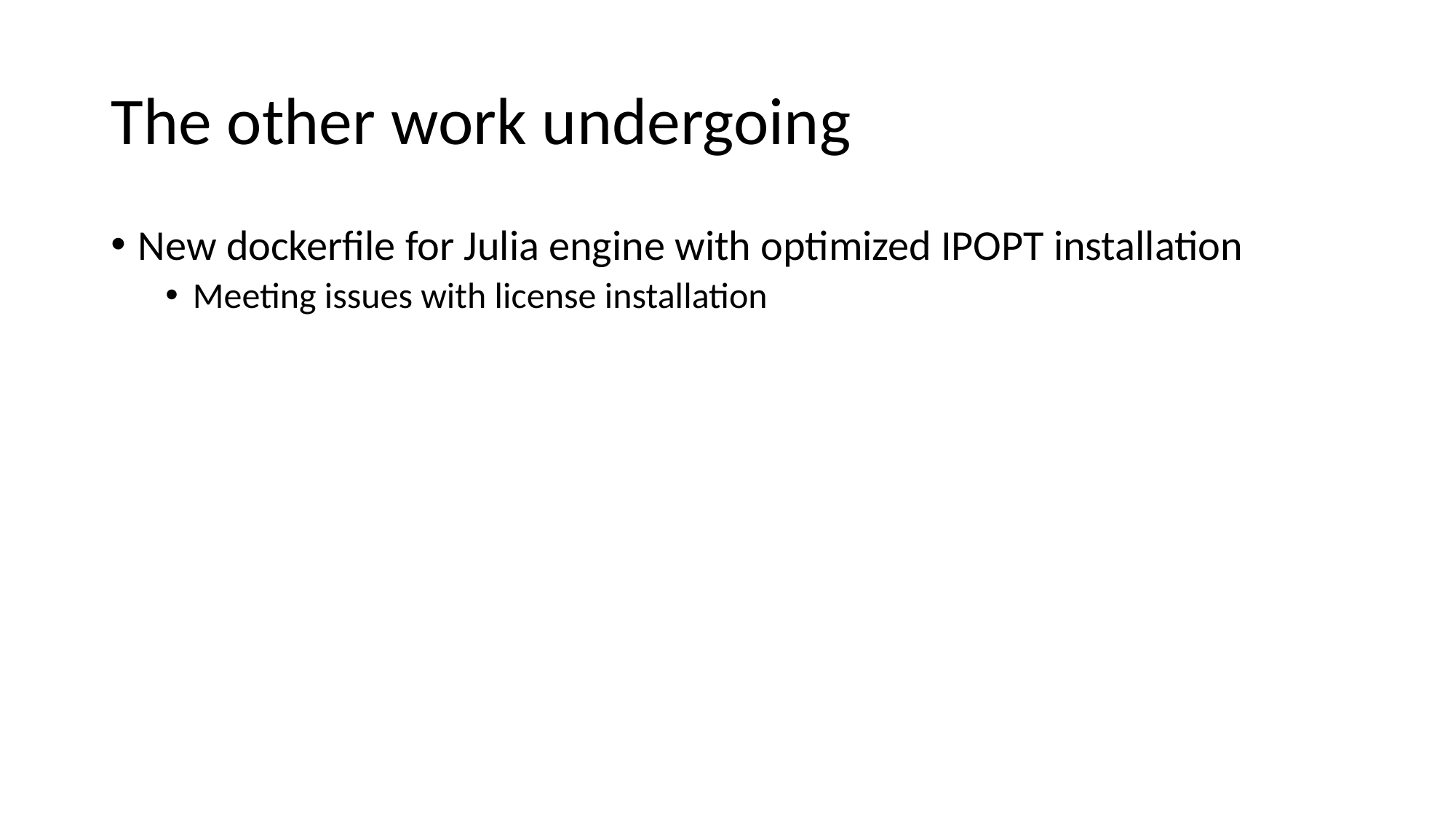

# The other work undergoing
New dockerfile for Julia engine with optimized IPOPT installation
Meeting issues with license installation